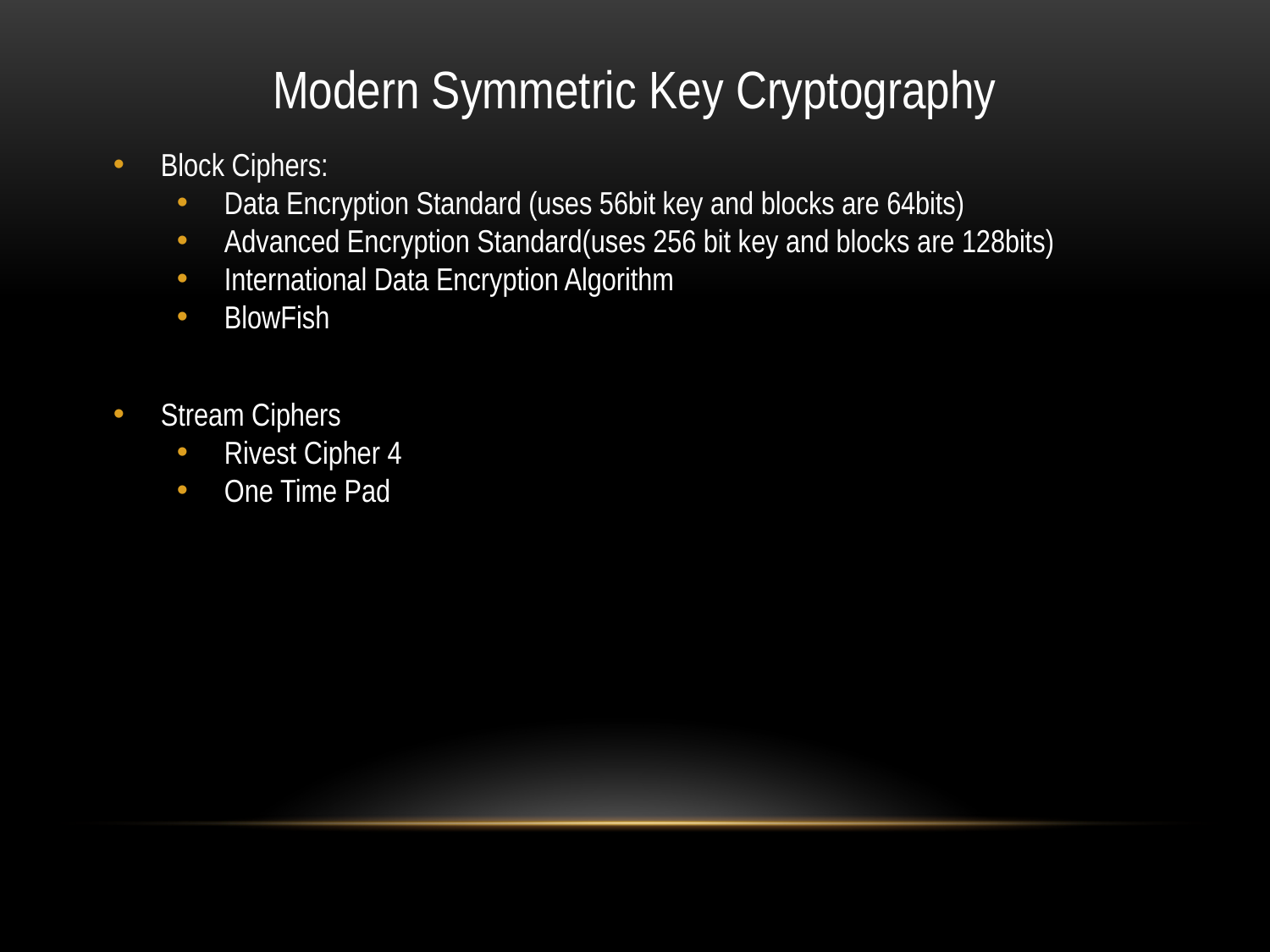

# Modern Symmetric Key Cryptography
Block Ciphers:
Data Encryption Standard (uses 56bit key and blocks are 64bits)
Advanced Encryption Standard(uses 256 bit key and blocks are 128bits)
International Data Encryption Algorithm
BlowFish

Stream Ciphers
Rivest Cipher 4
One Time Pad